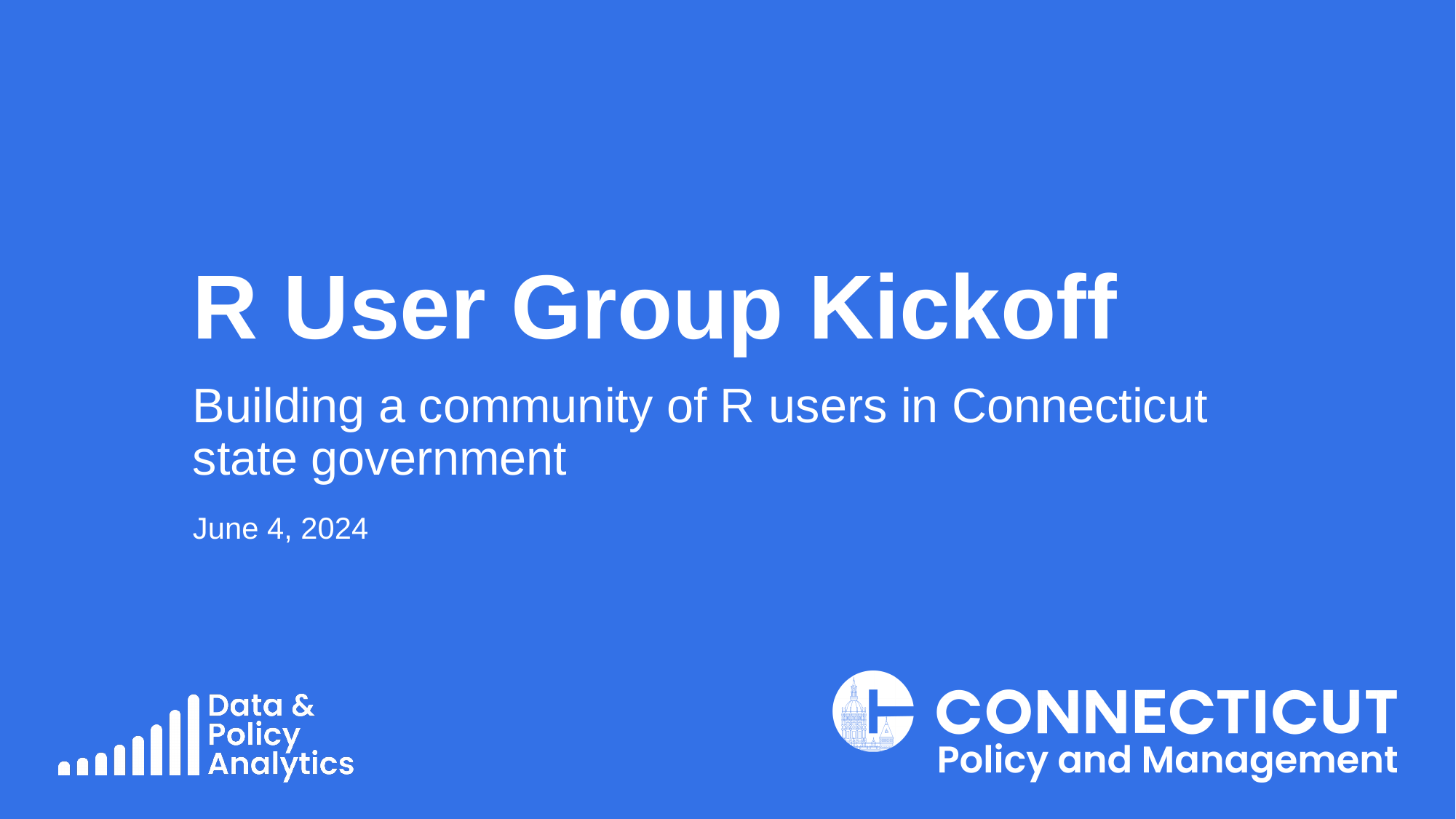

# R User Group Kickoff
Building a community of R users in Connecticut state government

June 4, 2024